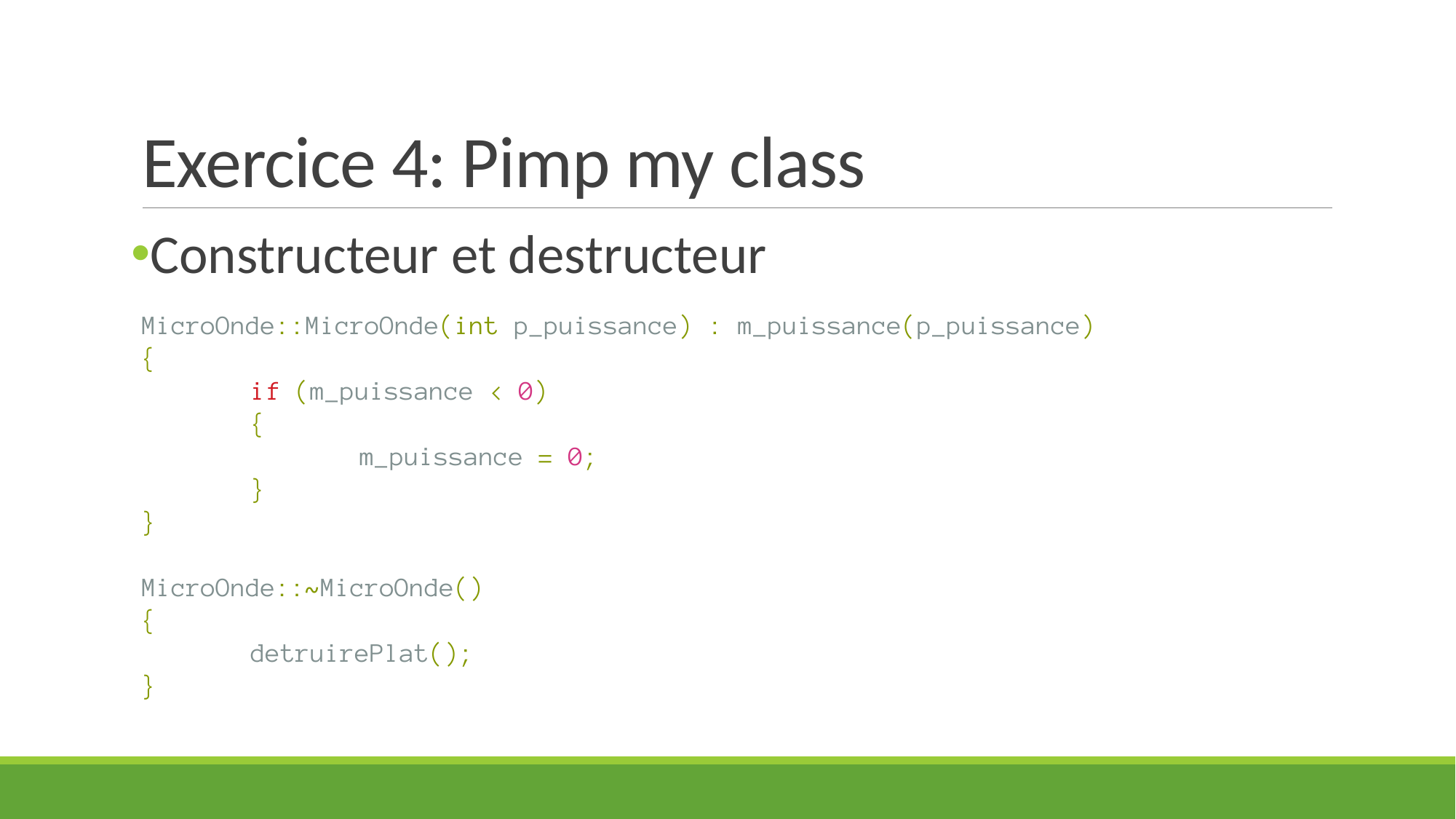

# Exercice 4: Pimp my class
Constructeur et destructeur
MicroOnde::MicroOnde(int p_puissance) : m_puissance(p_puissance)
{
	if (m_puissance < 0)
	{
		m_puissance = 0;
	}
}

MicroOnde::~MicroOnde()
{
	detruirePlat();
}